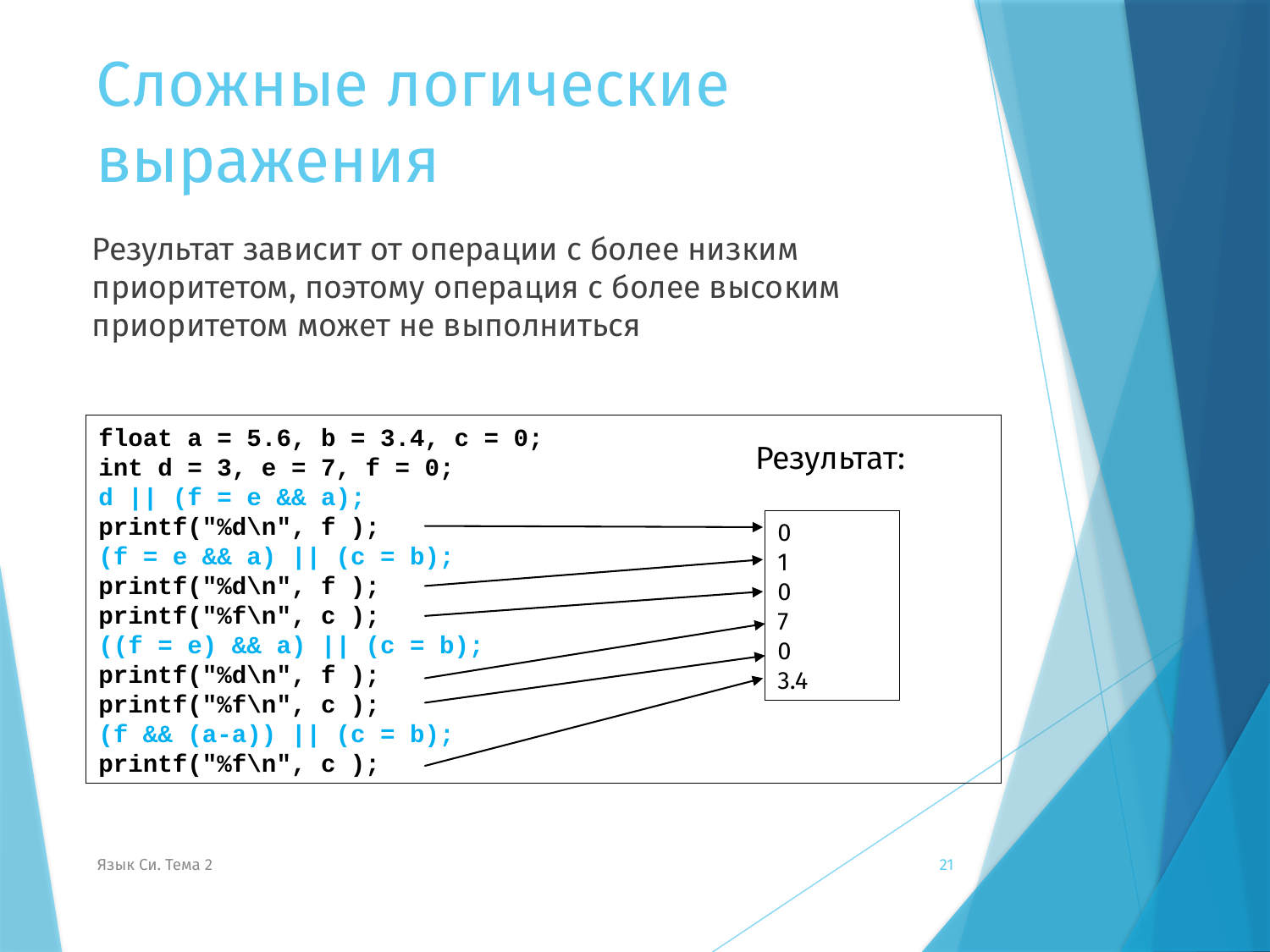

# Сложные логические выражения
Результат зависит от операции с более низким приоритетом, поэтому операция с более высоким приоритетом может не выполниться
float a = 5.6, b = 3.4, c = 0;
int d = 3, e = 7, f = 0;
d || (f = e && a);
printf("%d\n", f );
(f = e && a) || (c = b);
printf("%d\n", f );
printf("%f\n", c );
((f = e) && a) || (c = b);
printf("%d\n", f );
printf("%f\n", c );
(f && (a-a)) || (c = b);
printf("%f\n", c );
Результат:
0
1
0
7
0
3.4
Язык Си. Тема 2
21